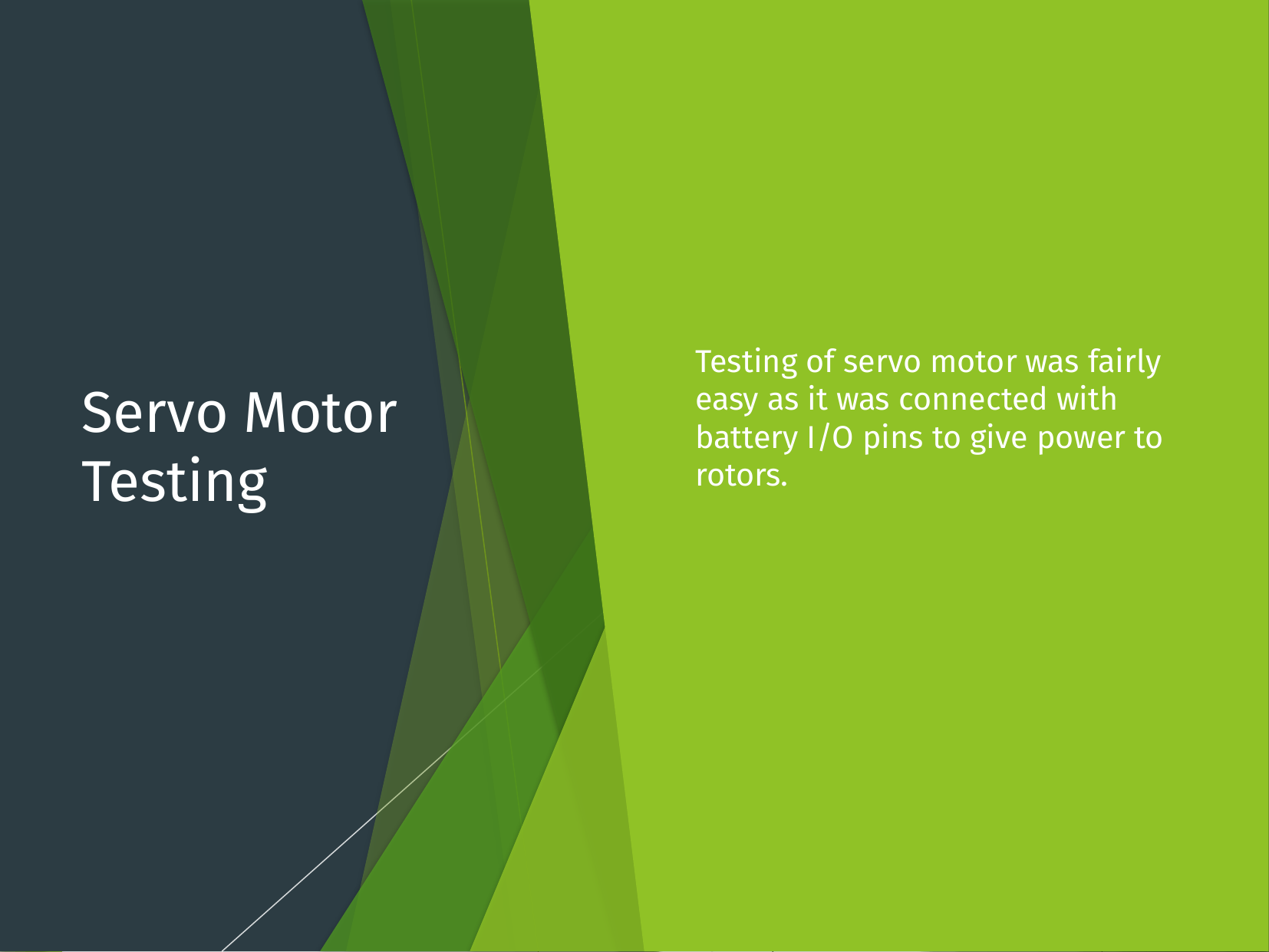

Servo Motor Testing
Testing of servo motor was fairly easy as it was connected with battery I/O pins to give power to rotors.